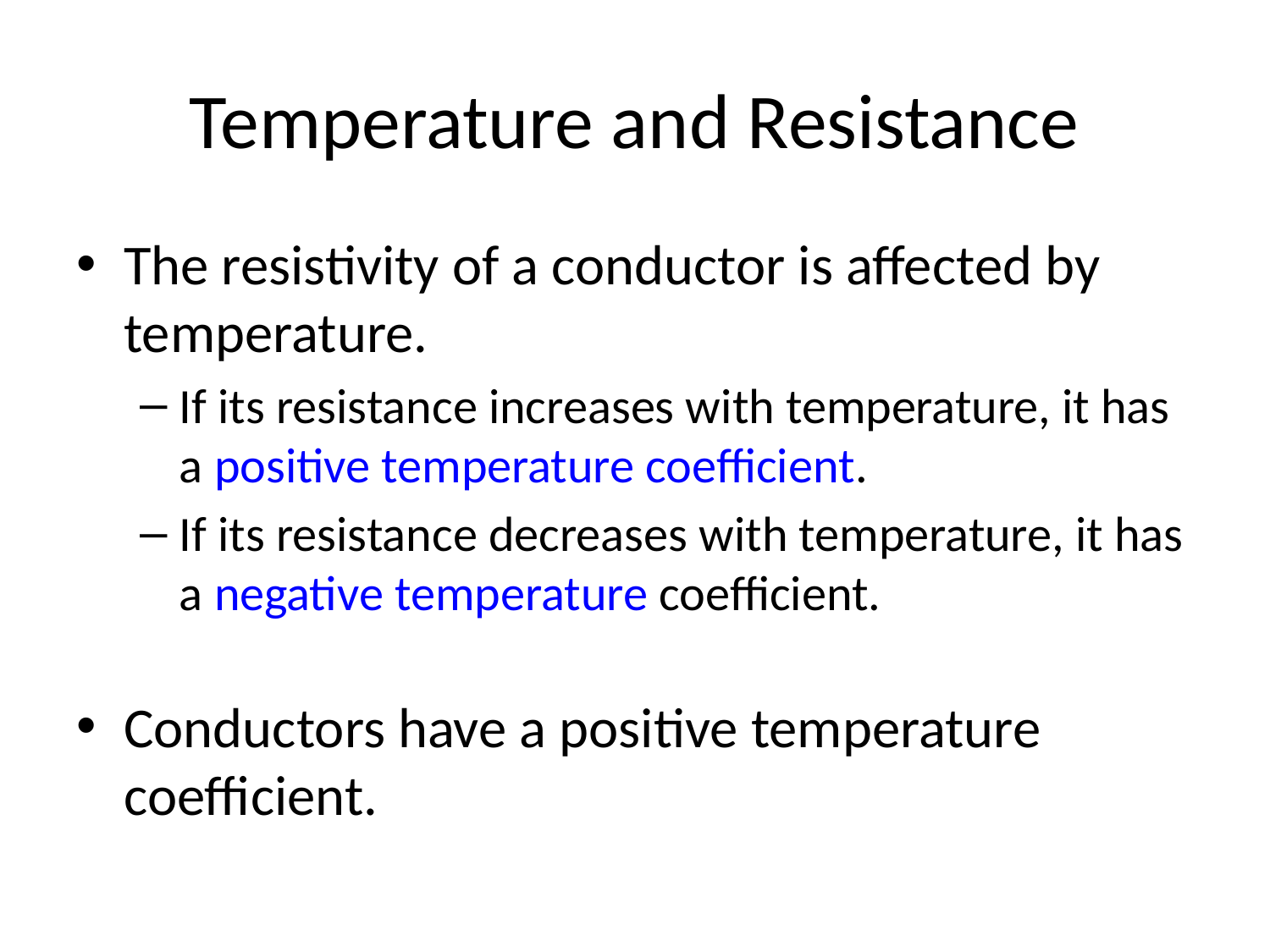

# Temperature and Resistance
The resistivity of a conductor is affected by temperature.
If its resistance increases with temperature, it has a positive temperature coefficient.
If its resistance decreases with temperature, it has a negative temperature coefficient.
Conductors have a positive temperature coefficient.